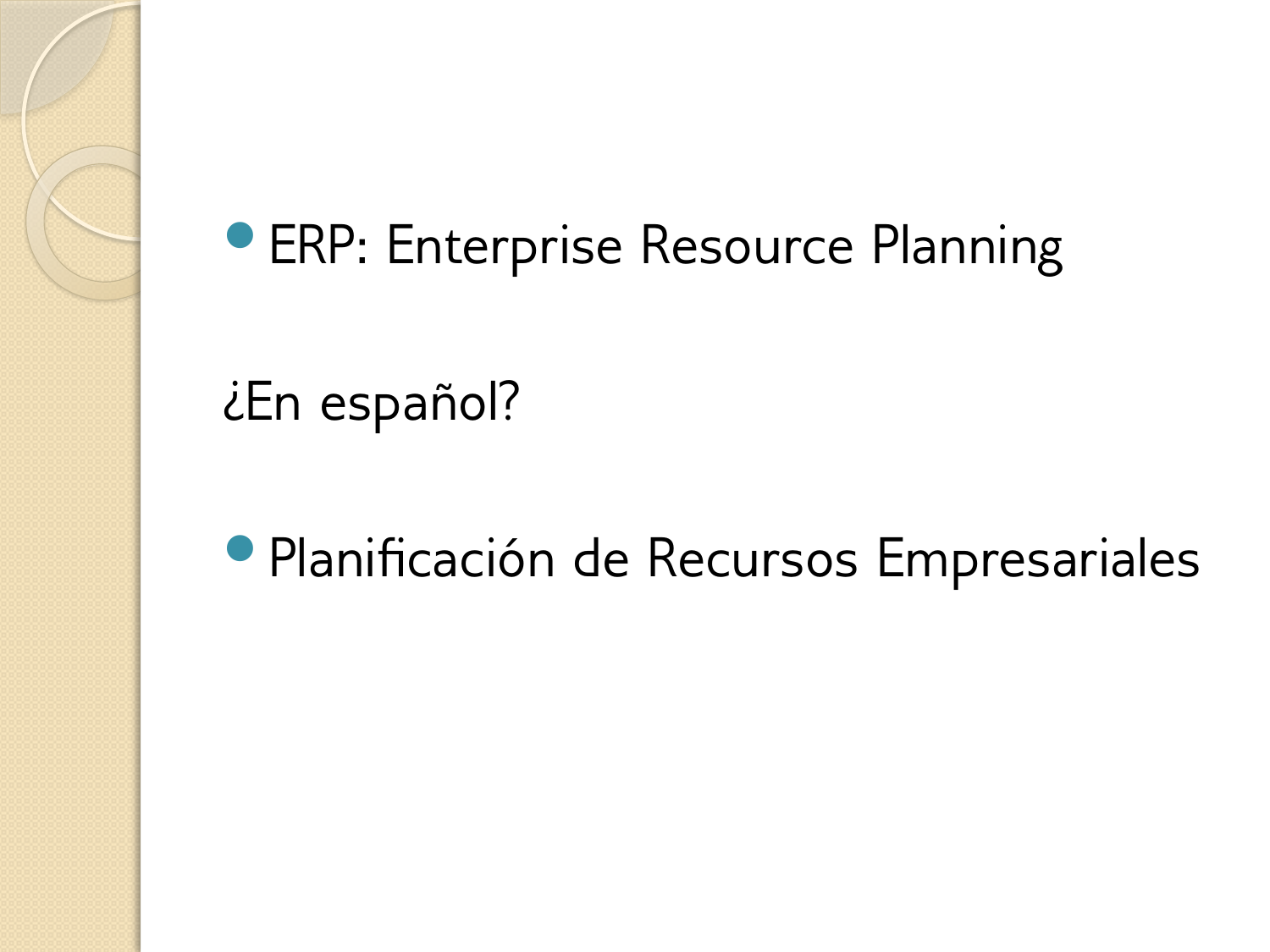

#
ERP: Enterprise Resource Planning

¿En español?

Planificación de Recursos Empresariales